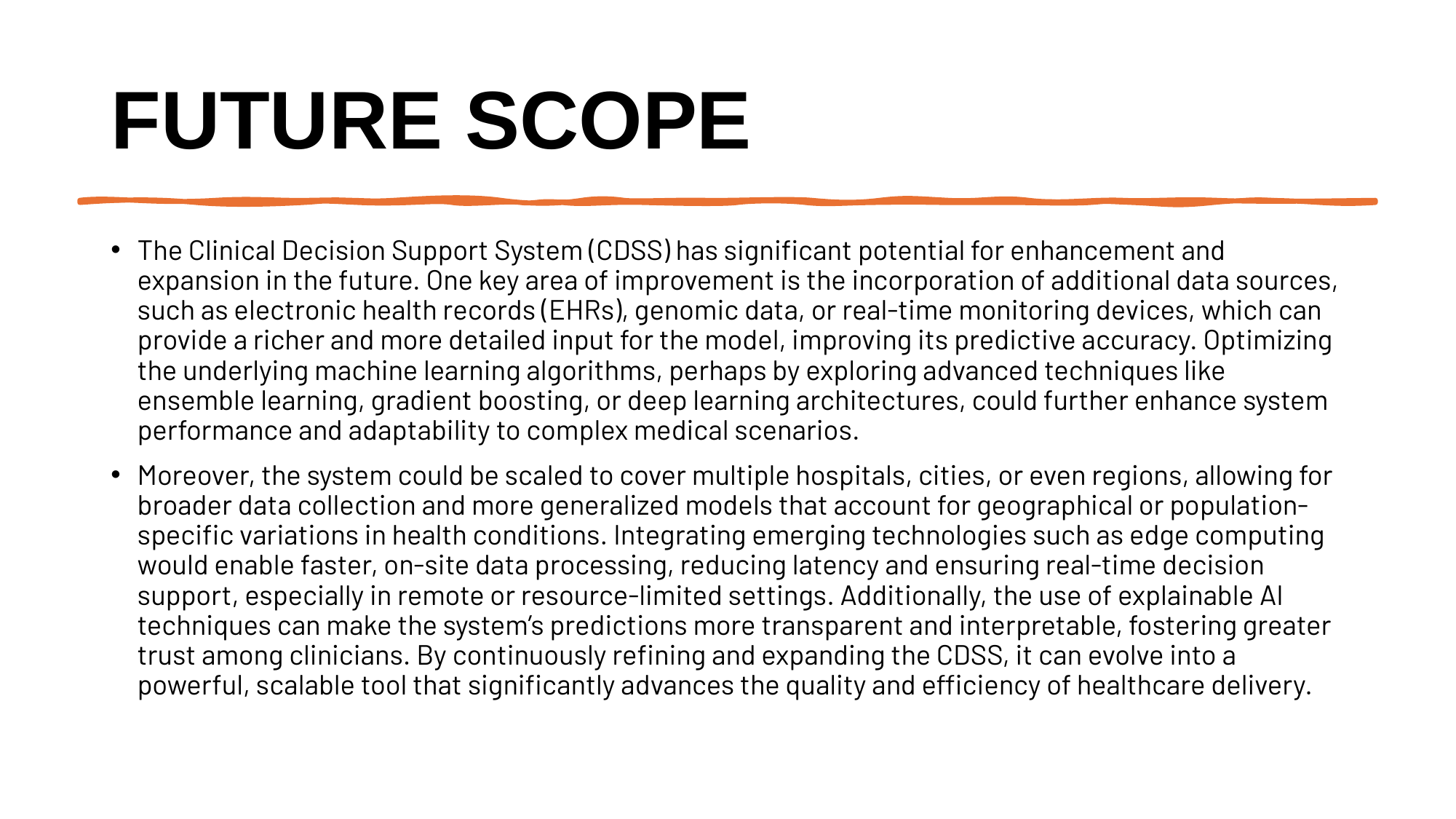

# Future scope

The Clinical Decision Support System (CDSS) has significant potential for enhancement and expansion in the future. One key area of improvement is the incorporation of additional data sources, such as electronic health records (EHRs), genomic data, or real-time monitoring devices, which can provide a richer and more detailed input for the model, improving its predictive accuracy. Optimizing the underlying machine learning algorithms, perhaps by exploring advanced techniques like ensemble learning, gradient boosting, or deep learning architectures, could further enhance system performance and adaptability to complex medical scenarios.
Moreover, the system could be scaled to cover multiple hospitals, cities, or even regions, allowing for broader data collection and more generalized models that account for geographical or population-specific variations in health conditions. Integrating emerging technologies such as edge computing would enable faster, on-site data processing, reducing latency and ensuring real-time decision support, especially in remote or resource-limited settings. Additionally, the use of explainable AI techniques can make the system’s predictions more transparent and interpretable, fostering greater trust among clinicians. By continuously refining and expanding the CDSS, it can evolve into a powerful, scalable tool that significantly advances the quality and efficiency of healthcare delivery.